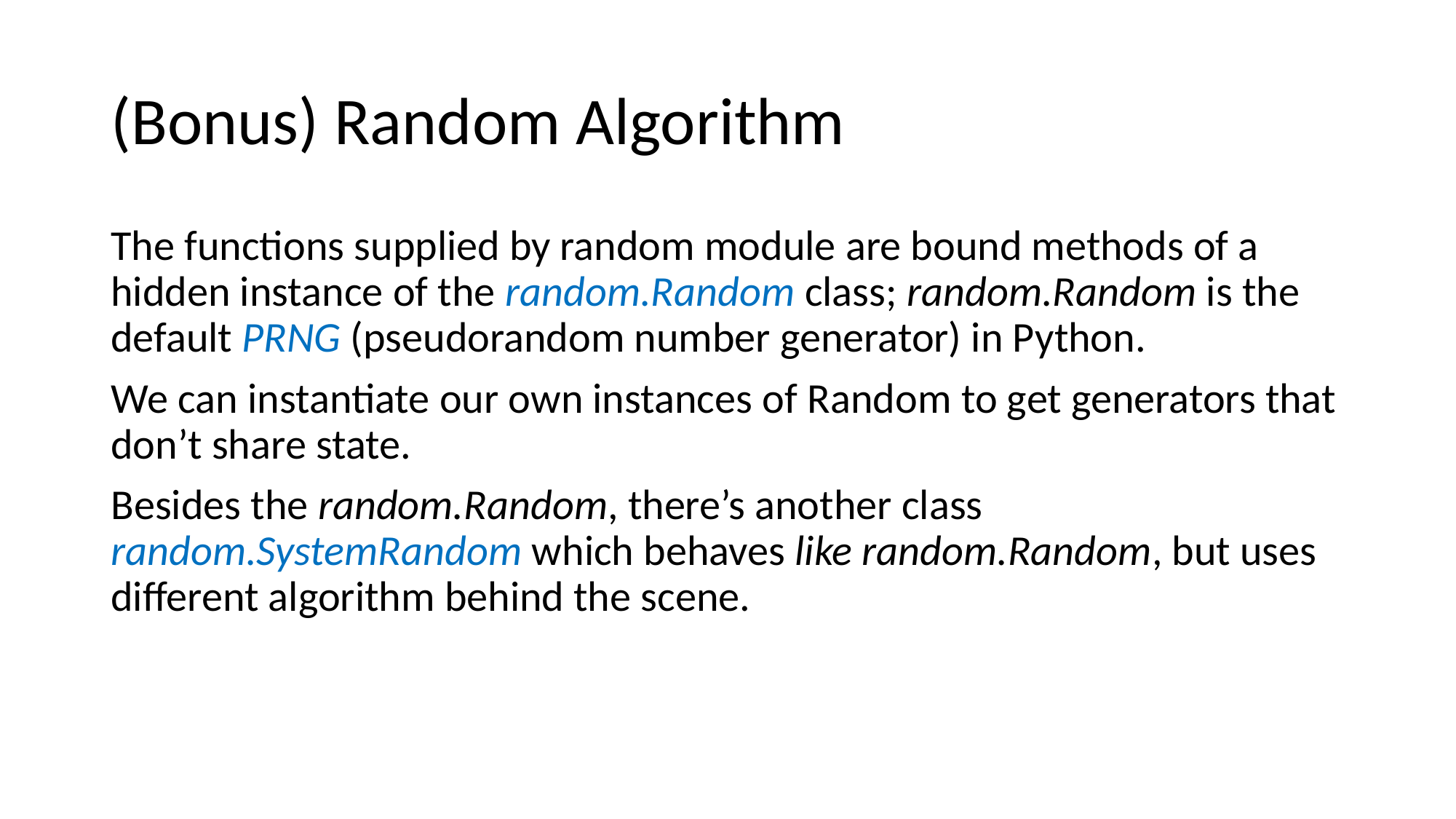

# (Bonus) Random Algorithm
The functions supplied by random module are bound methods of a hidden instance of the random.Random class; random.Random is the default PRNG (pseudorandom number generator) in Python.
We can instantiate our own instances of Random to get generators that don’t share state.
Besides the random.Random, there’s another class random.SystemRandom which behaves like random.Random, but uses different algorithm behind the scene.